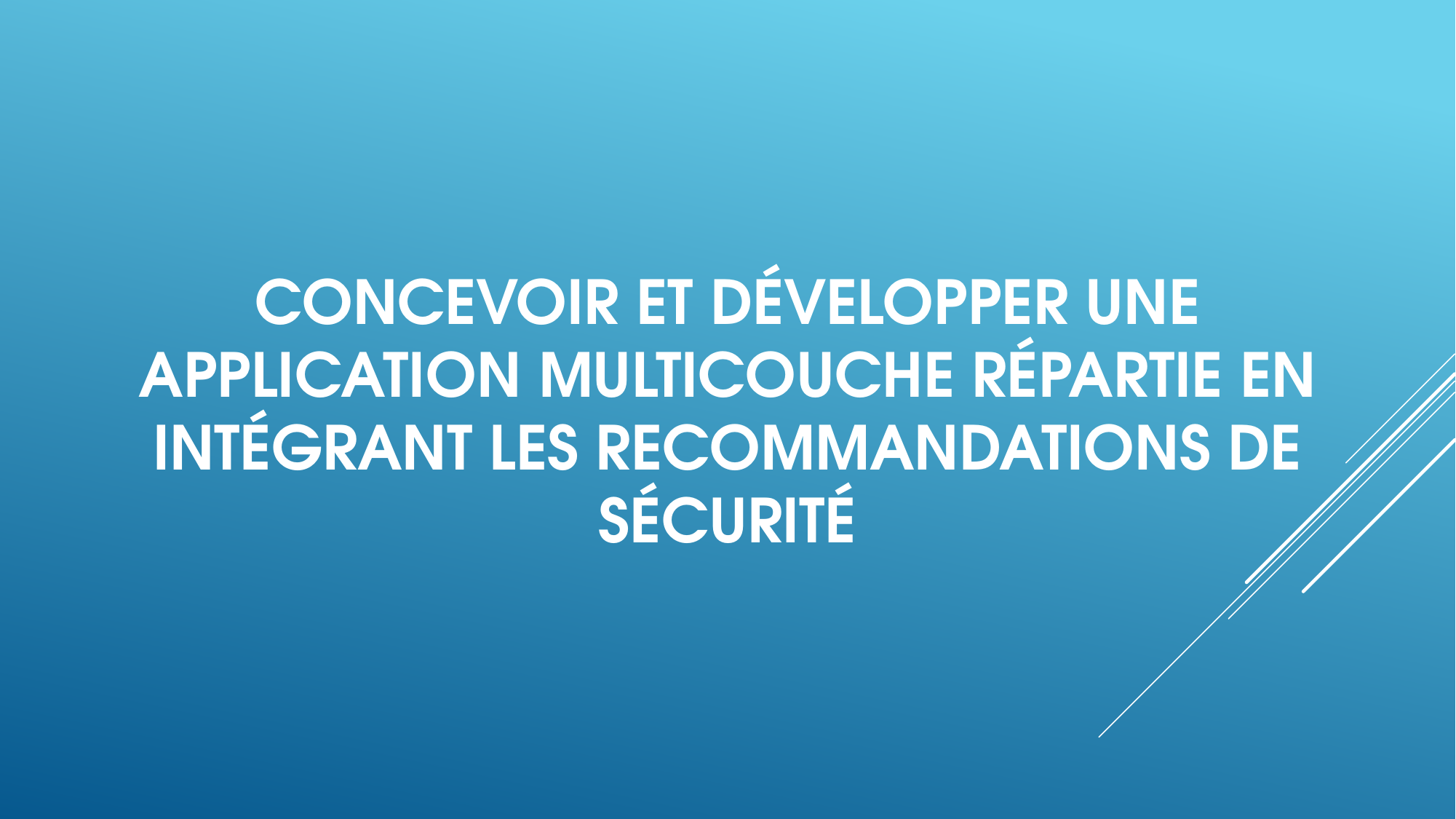

# Concevoir et développer une application multicouche répartie en intégrant les recommandations de sécurité